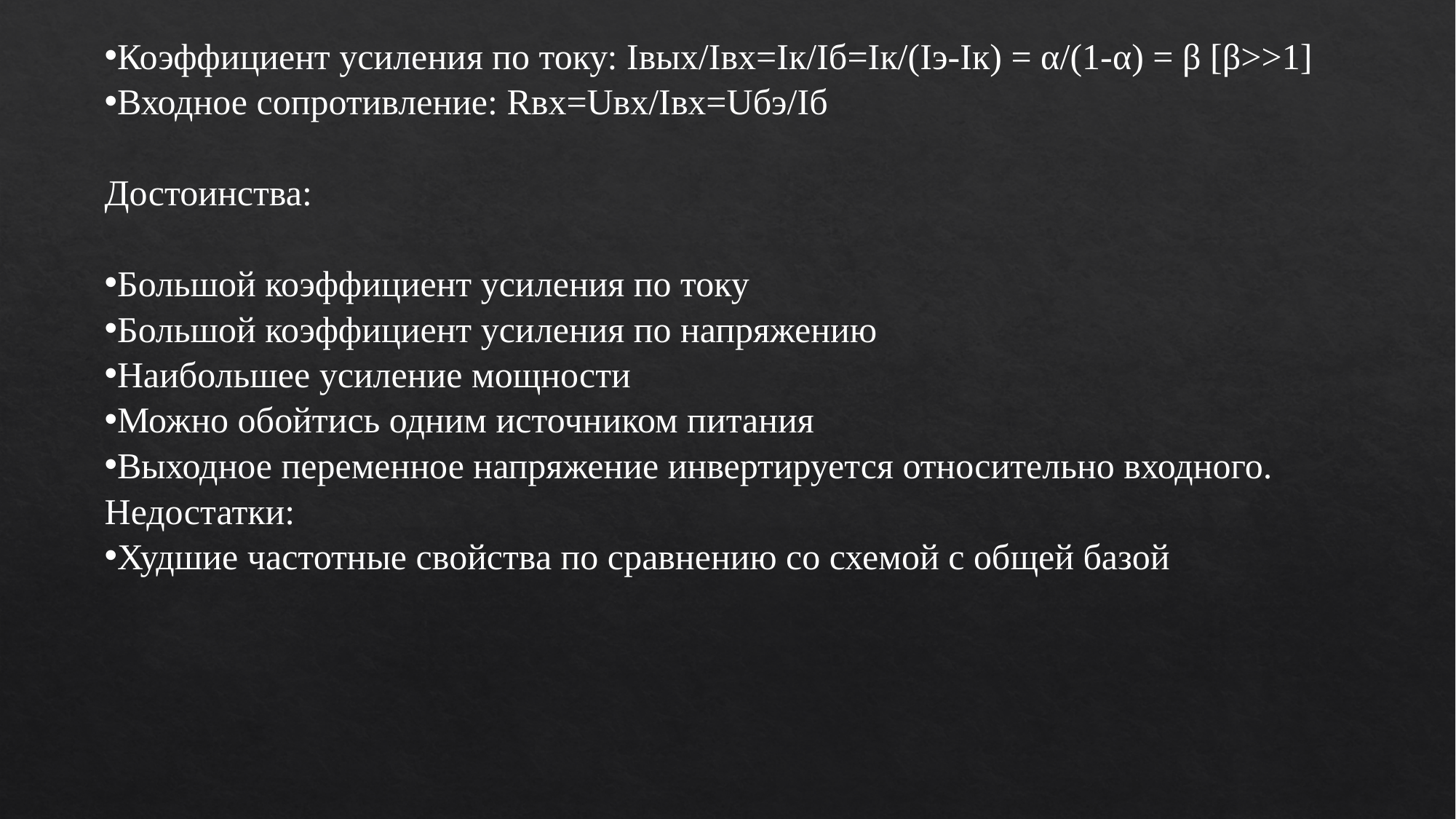

Коэффициент усиления по току: Iвых/Iвх=Iк/Iб=Iк/(Iэ-Iк) = α/(1-α) = β [β>>1]
Входное сопротивление: Rвх=Uвх/Iвх=Uбэ/Iб

Достоинства:

Большой коэффициент усиления по току
Большой коэффициент усиления по напряжению
Наибольшее усиление мощности
Можно обойтись одним источником питания
Выходное переменное напряжение инвертируется относительно входного.
Недостатки:
Худшие частотные свойства по сравнению со схемой с общей базой